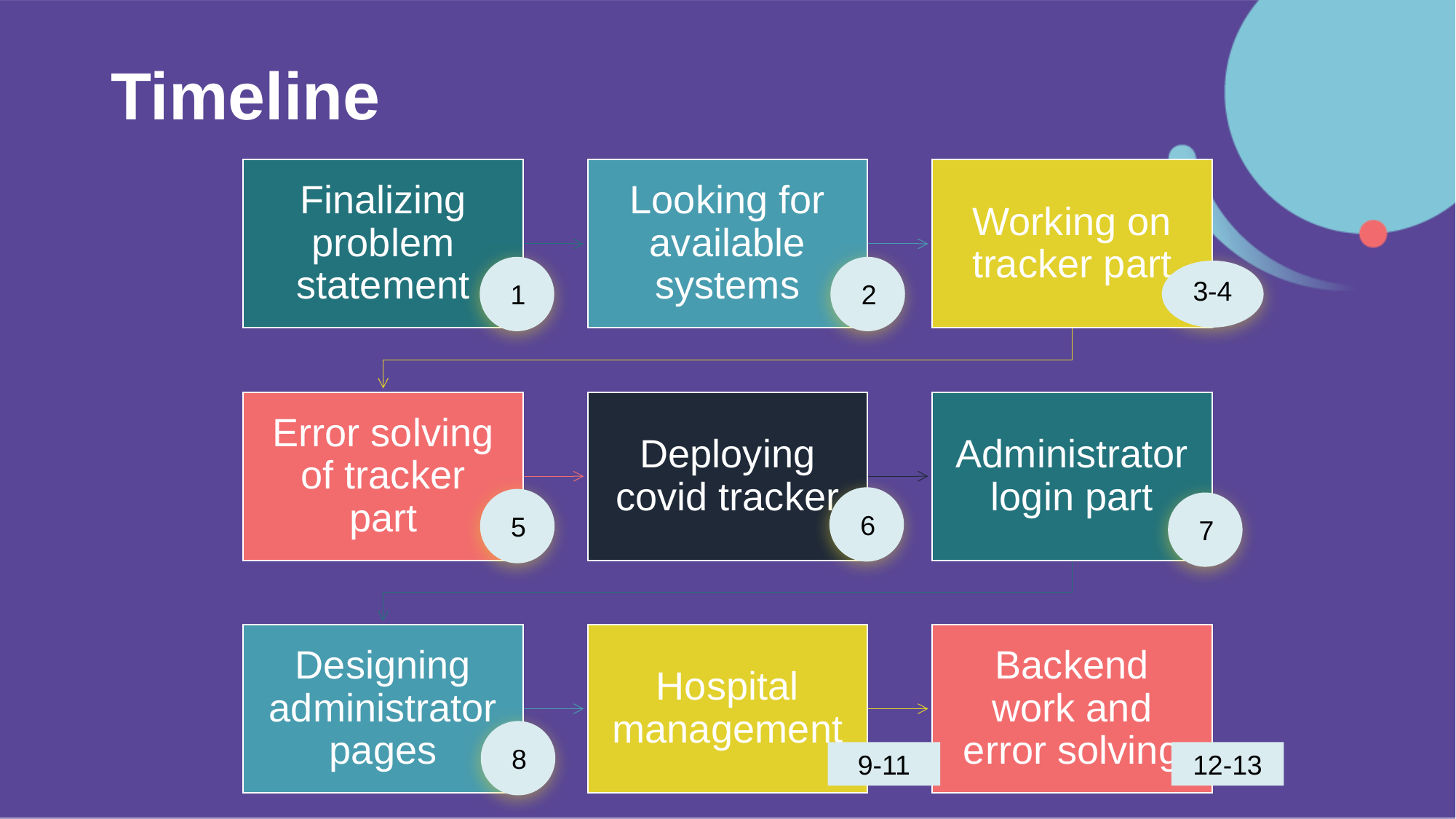

# Timeline

Finalizing problem statement

Looking for available systems

Working on tracker part

Error solving of tracker part

Deploying covid tracker

Administrator login part

Designing administrator pages

Hospital management
Backend work and error solving

1

2

3-4

6

5

7

8
9-11
12-13